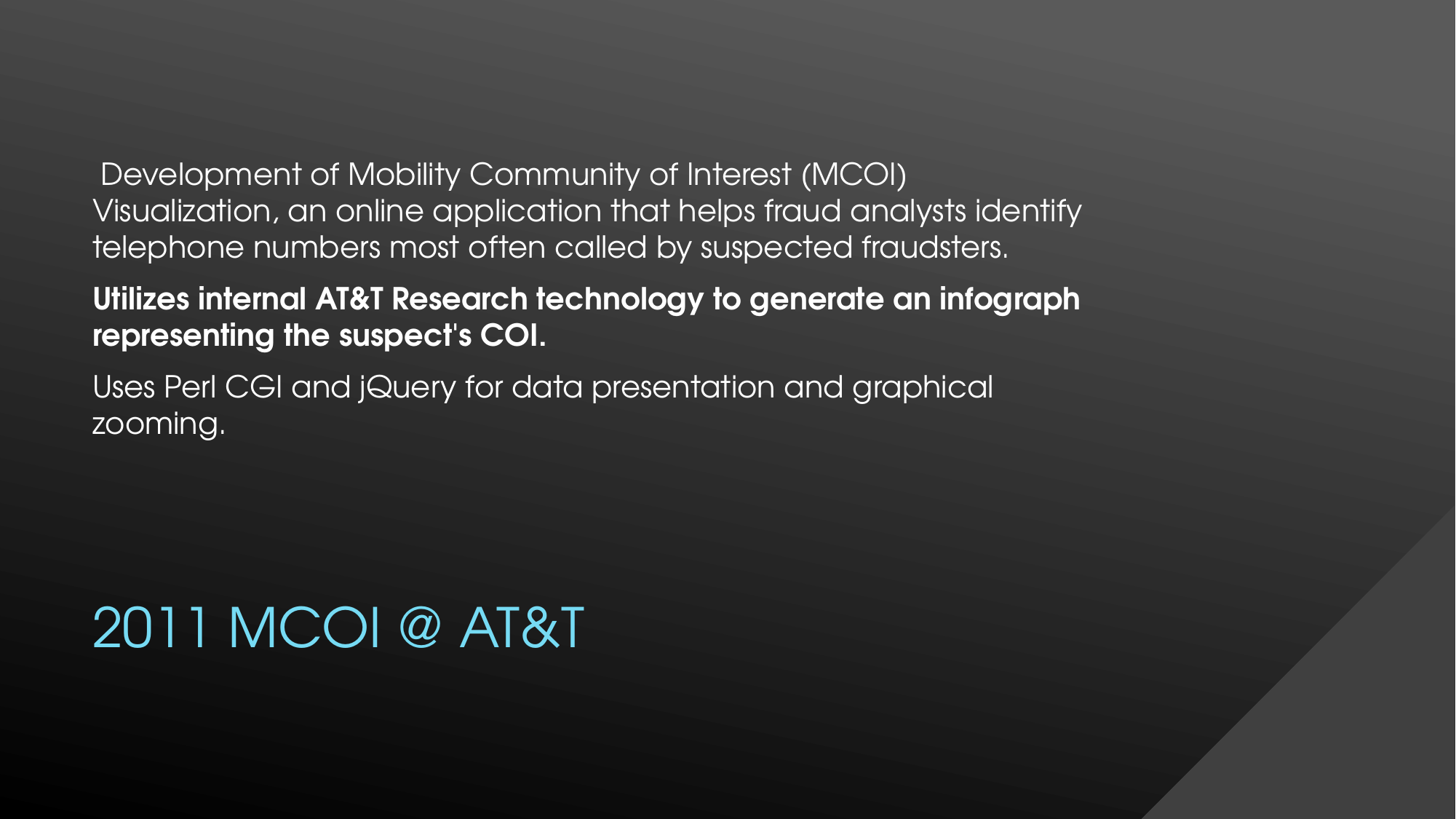

Development of Mobility Community of Interest (MCOI) Visualization, an online application that helps fraud analysts identify telephone numbers most often called by suspected fraudsters.
Utilizes internal AT&T Research technology to generate an infograph representing the suspect's COI.
Uses Perl CGI and jQuery for data presentation and graphical zooming.
# 2011 MCOI @ AT&T